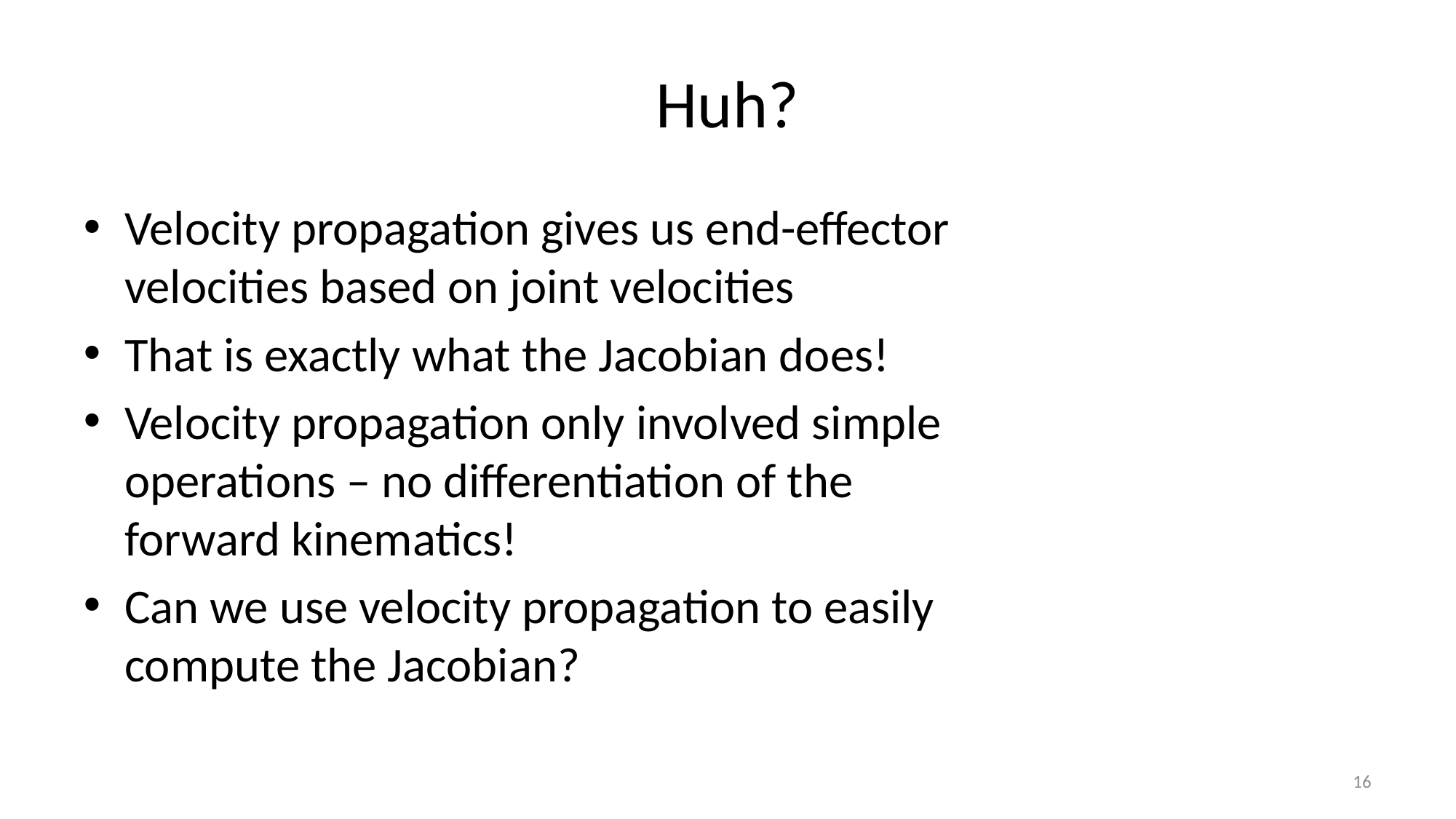

# Huh?
Velocity propagation gives us end-effector velocities based on joint velocities
That is exactly what the Jacobian does!
Velocity propagation only involved simple operations – no differentiation of the forward kinematics!
Can we use velocity propagation to easily compute the Jacobian?
16